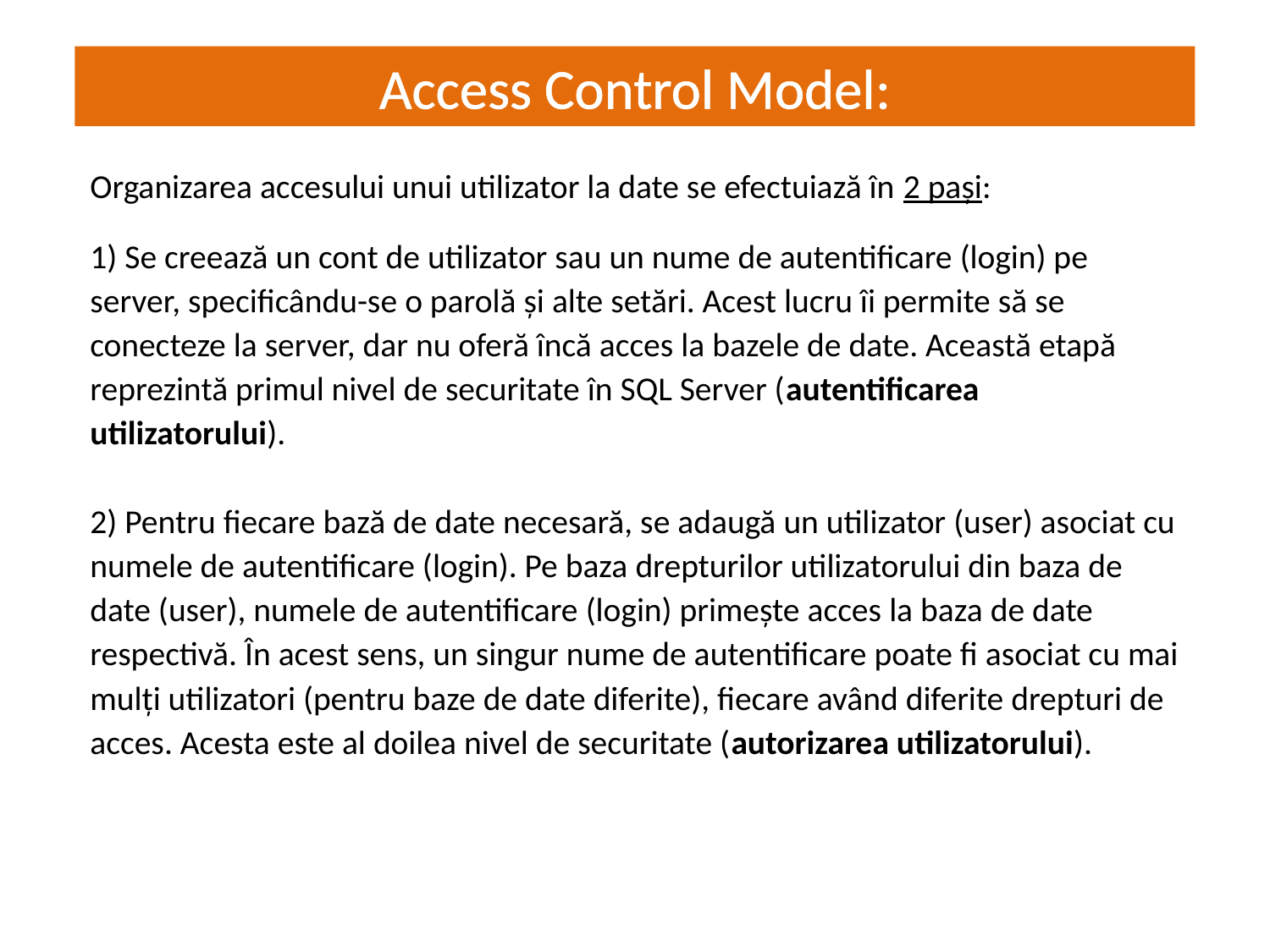

Access Control Model:
# JS = interactivitate dinamică
Organizarea accesului unui utilizator la date se efectuiază în 2 pași:

1) Se creează un cont de utilizator sau un nume de autentificare (login) pe server, specificându-se o parolă și alte setări. Acest lucru îi permite să se conecteze la server, dar nu oferă încă acces la bazele de date. Această etapă reprezintă primul nivel de securitate în SQL Server (autentificarea utilizatorului).

2) Pentru fiecare bază de date necesară, se adaugă un utilizator (user) asociat cu numele de autentificare (login). Pe baza drepturilor utilizatorului din baza de date (user), numele de autentificare (login) primește acces la baza de date respectivă. În acest sens, un singur nume de autentificare poate fi asociat cu mai mulți utilizatori (pentru baze de date diferite), fiecare având diferite drepturi de acces. Acesta este al doilea nivel de securitate (autorizarea utilizatorului).